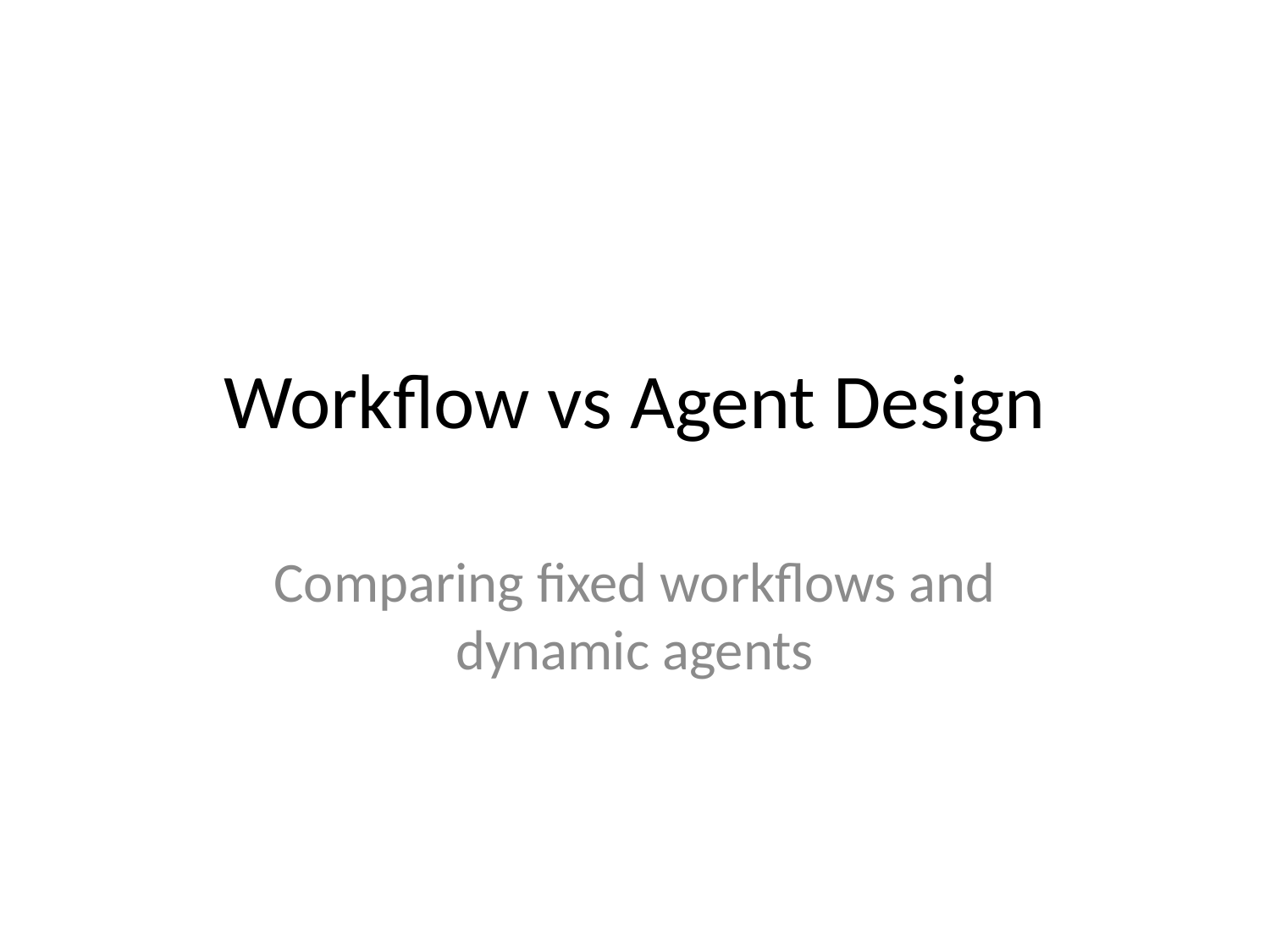

# Workflow vs Agent Design
Comparing fixed workflows and dynamic agents